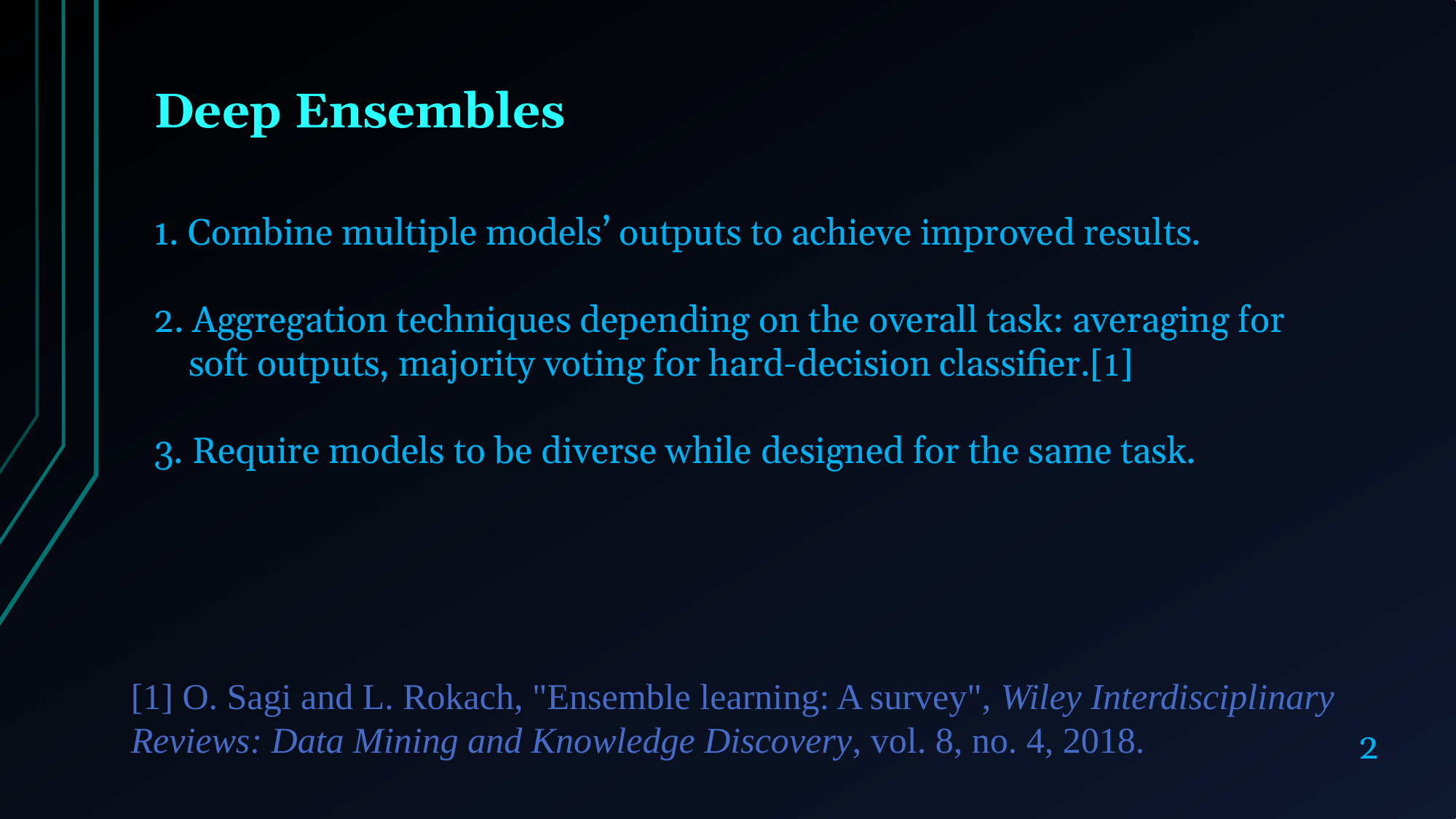

Deep Ensembles
1. Combine multiple models’ outputs to achieve improved results.

2. Aggregation techniques depending on the overall task: averaging for
    soft outputs, majority voting for hard-decision classifier.[1]

3. Require models to be diverse while designed for the same task.
[1] O. Sagi and L. Rokach, "Ensemble learning: A survey", Wiley Interdisciplinary Reviews: Data Mining and Knowledge Discovery, vol. 8, no. 4, 2018.
2